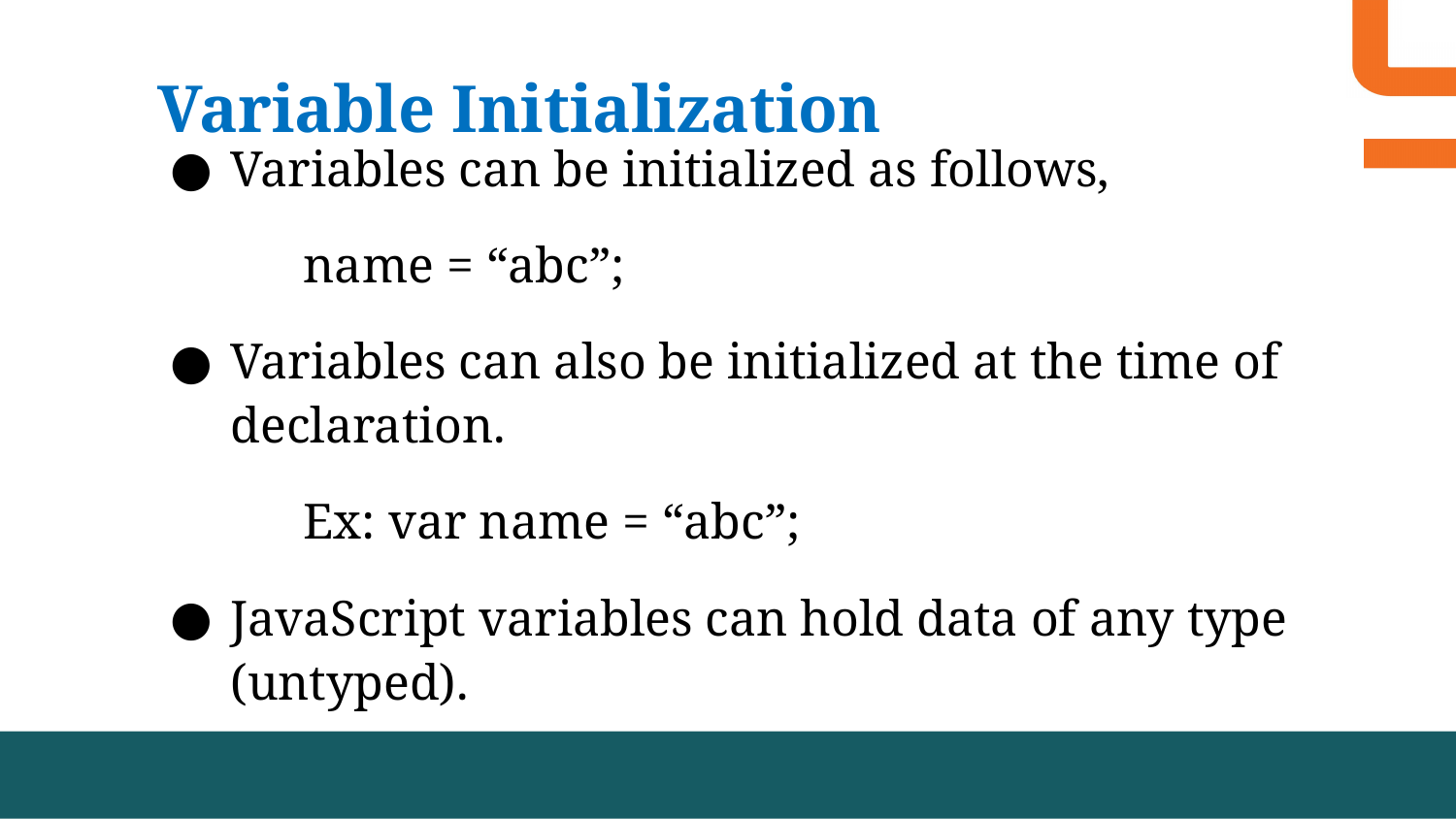

Variable Initialization
Variables can be initialized as follows,
name = “abc”;
Variables can also be initialized at the time of declaration.
Ex: var name = “abc”;
JavaScript variables can hold data of any type (untyped).